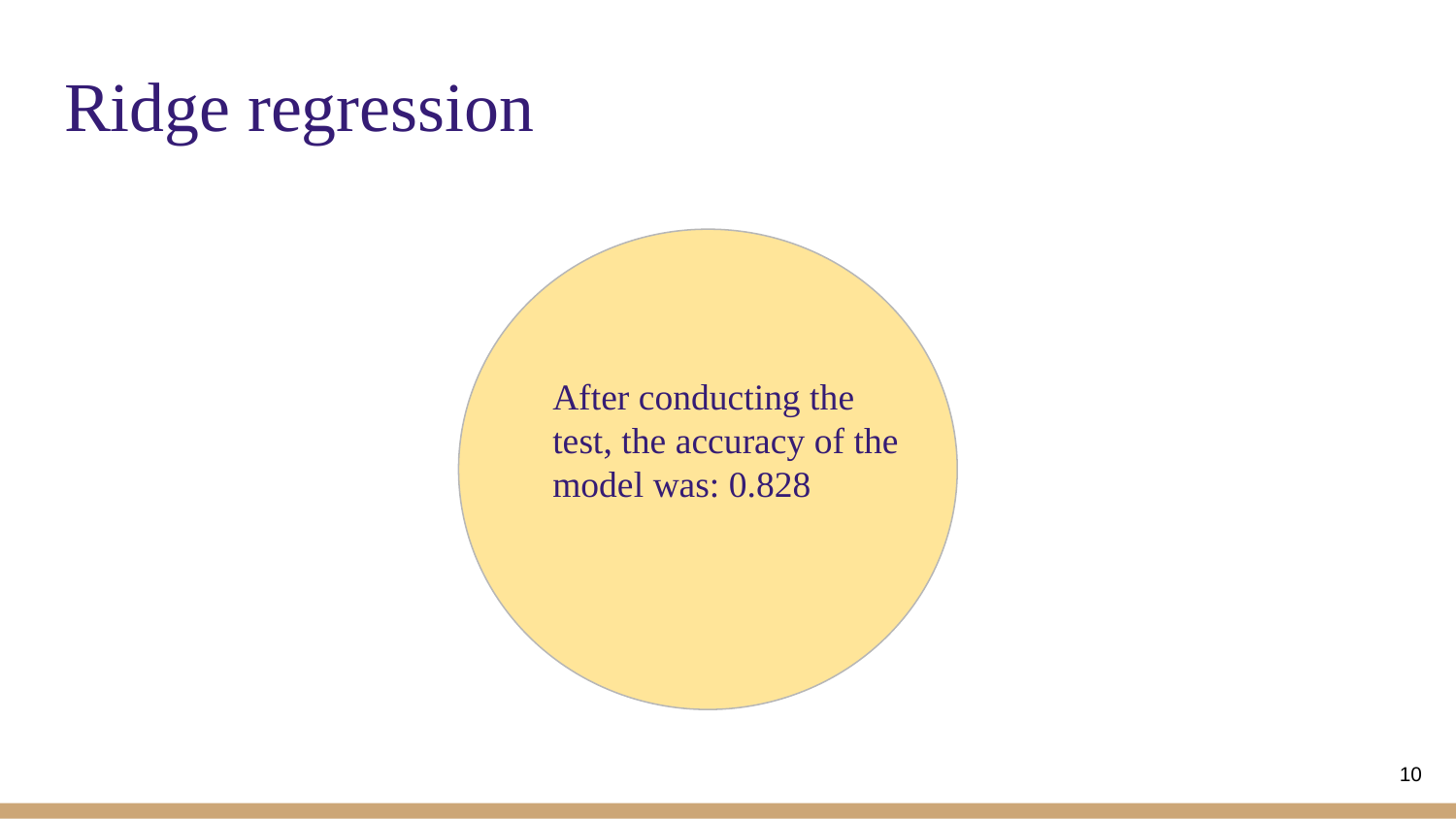

# Ridge regression

After conducting the test, the accuracy of the model was: 0.828
10